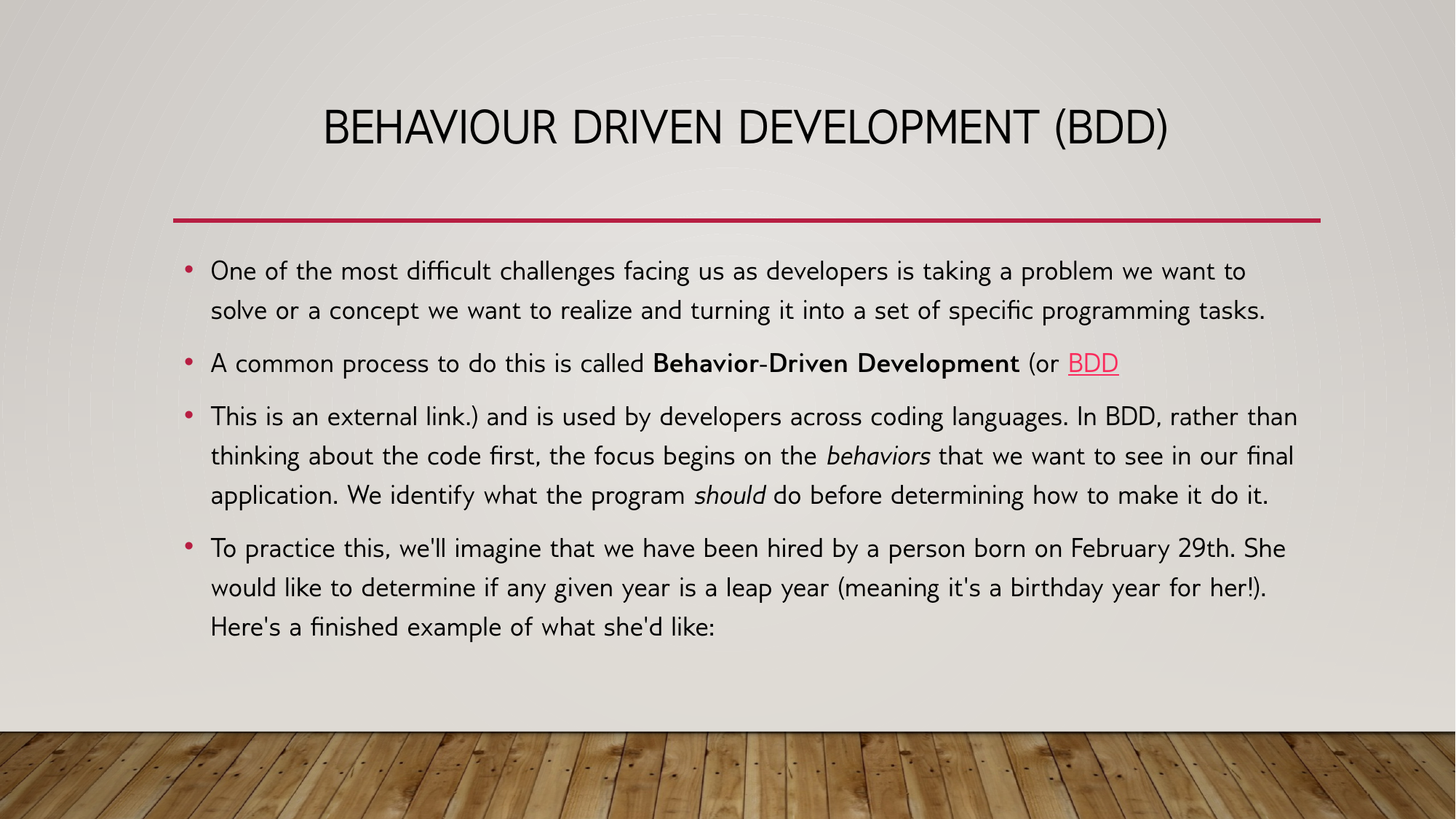

# Behaviour Driven Development (BDD)
One of the most difficult challenges facing us as developers is taking a problem we want to solve or a concept we want to realize and turning it into a set of specific programming tasks.
A common process to do this is called Behavior-Driven Development (or BDD
This is an external link.) and is used by developers across coding languages. In BDD, rather than thinking about the code first, the focus begins on the behaviors that we want to see in our final application. We identify what the program should do before determining how to make it do it.
To practice this, we'll imagine that we have been hired by a person born on February 29th. She would like to determine if any given year is a leap year (meaning it's a birthday year for her!). Here's a finished example of what she'd like: